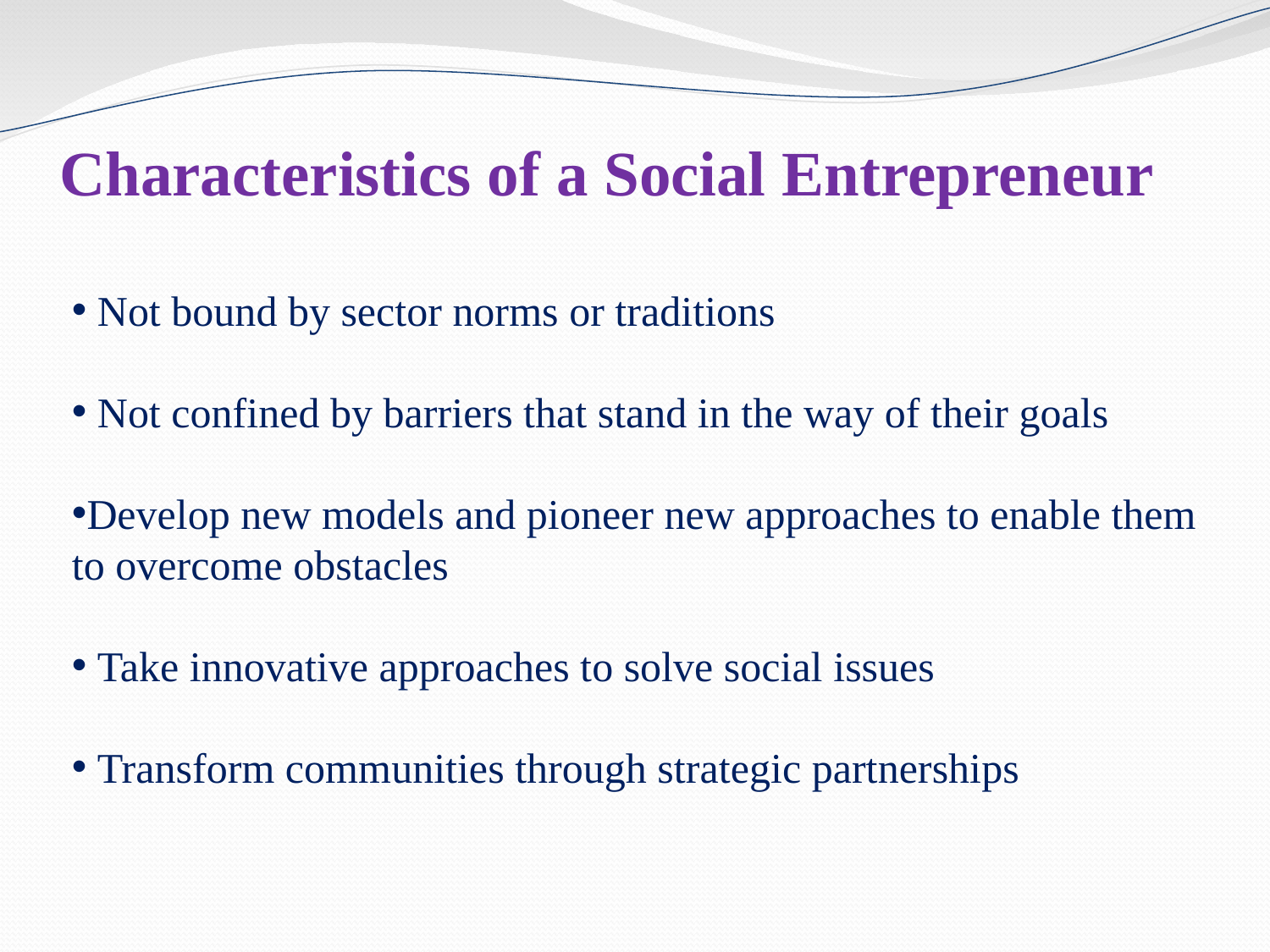

# Characteristics of a Social Entrepreneur
 Not bound by sector norms or traditions

 Not confined by barriers that stand in the way of their goals

Develop new models and pioneer new approaches to enable them to overcome obstacles

 Take innovative approaches to solve social issues

 Transform communities through strategic partnerships